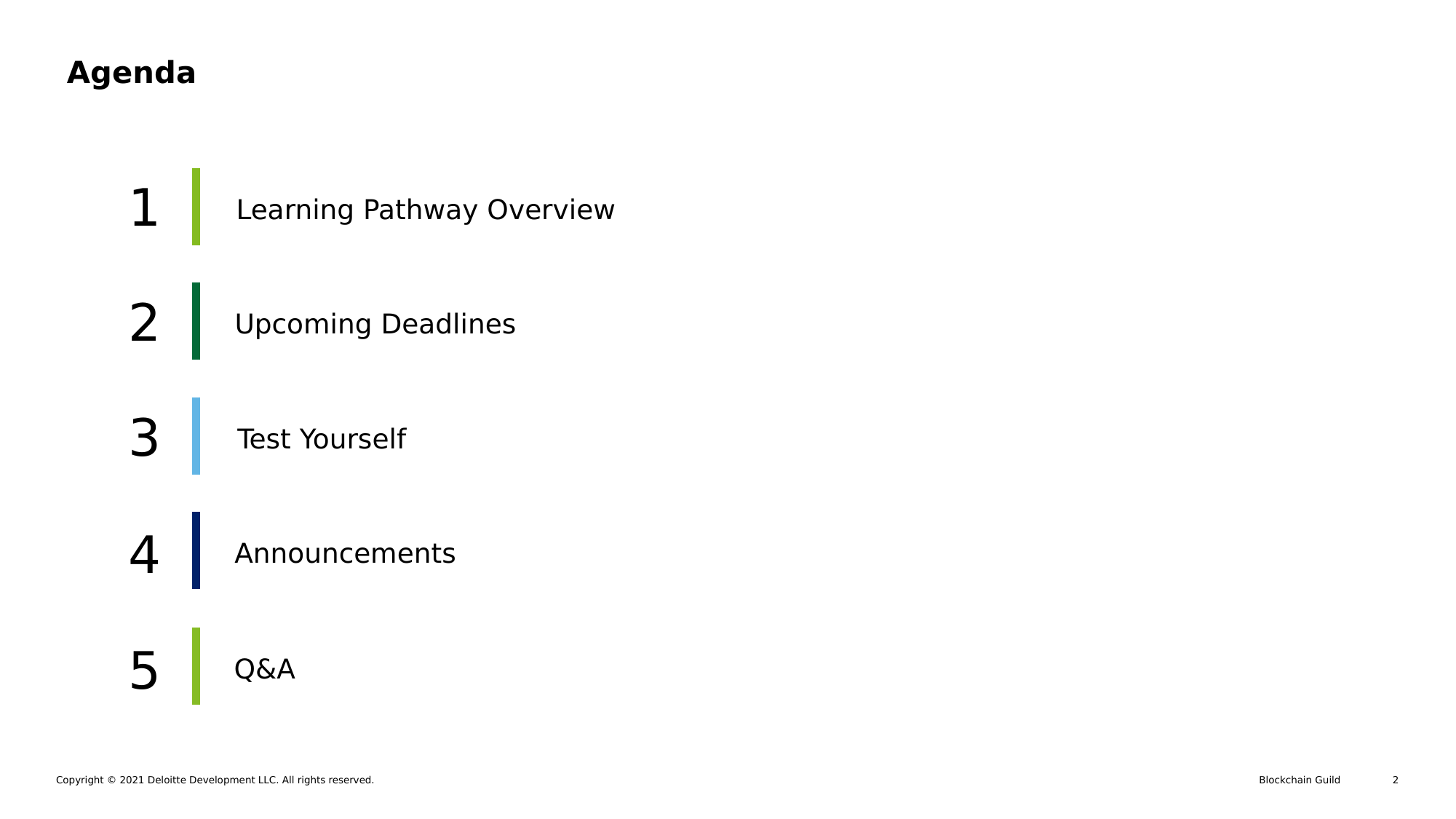

Agenda
1
Learning Pathway Overview
2
Upcoming Deadlines
3
Test Yourself
4
Announcements
5
Q&A